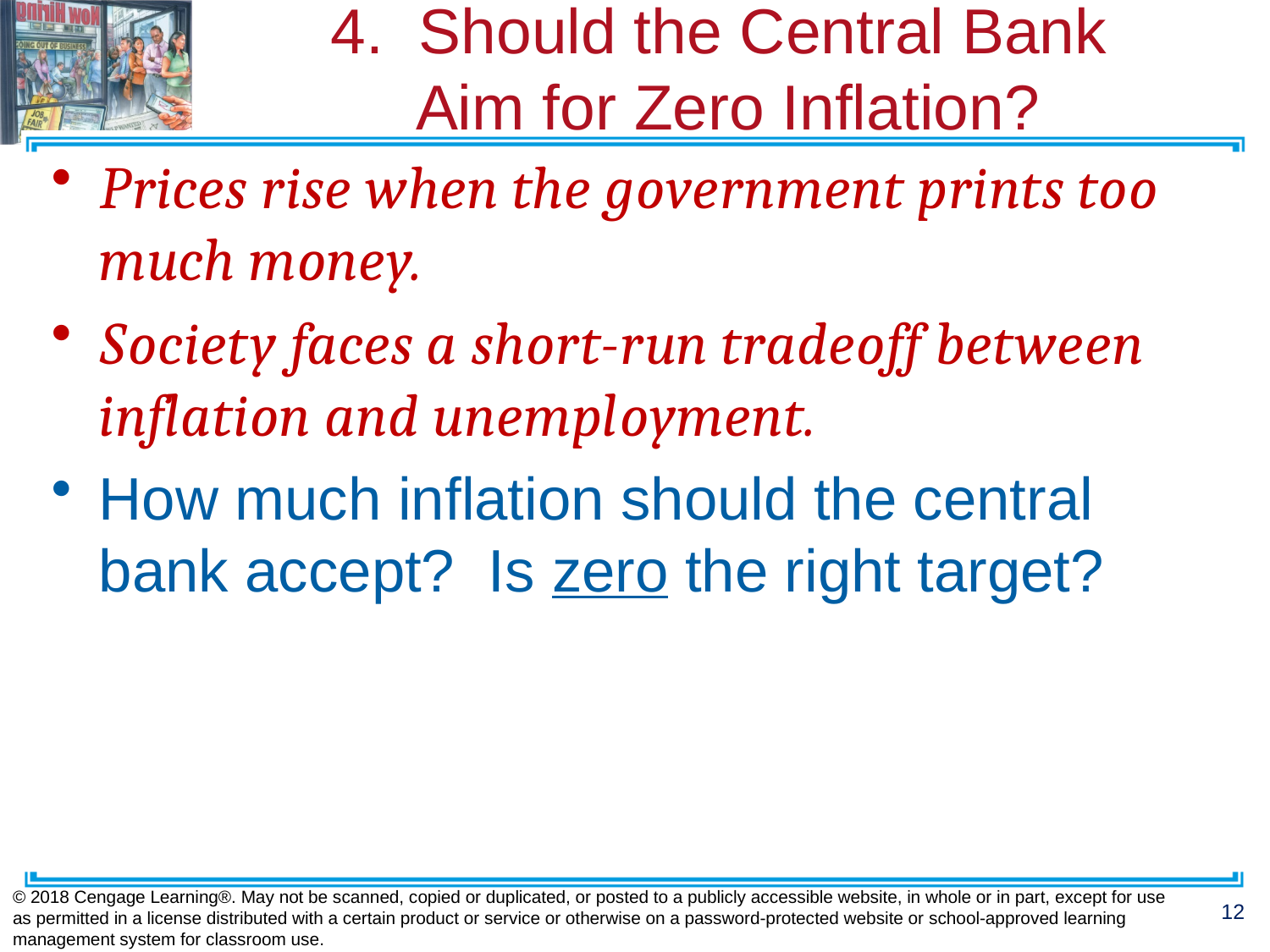

# 4.  Should the Central Bank Aim for Zero Inflation?
Prices rise when the government prints too much money.
Society faces a short-run tradeoff between inflation and unemployment.
How much inflation should the central bank accept?  Is zero the right target?

© 2018 Cengage Learning®. May not be scanned, copied or duplicated, or posted to a publicly accessible website, in whole or in part, except for use as permitted in a license distributed with a certain product or service or otherwise on a password-protected website or school-approved learning management system for classroom use.
12